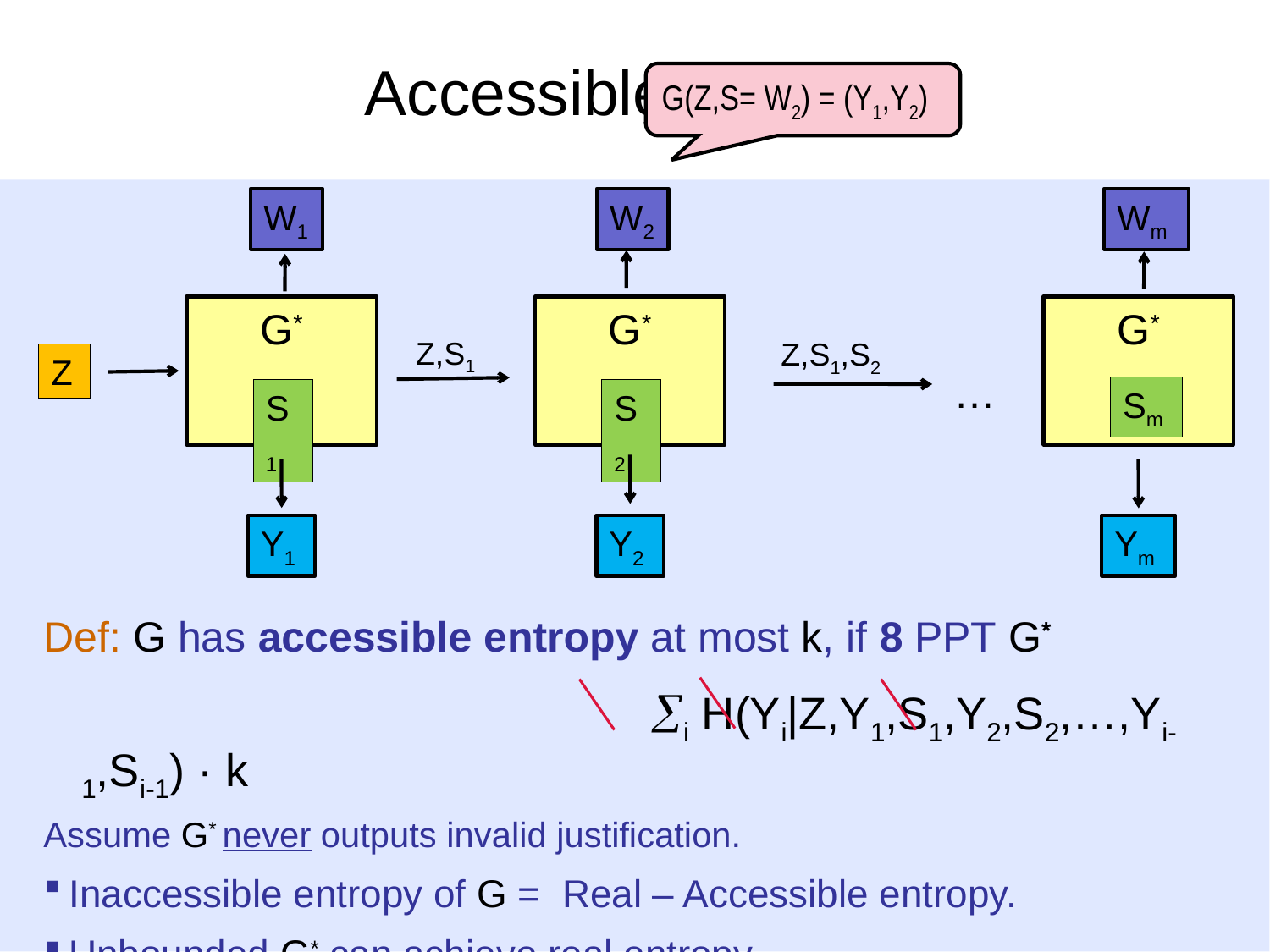

# Accessible Entropy
G(Z,S= W2) = (Y1,Y2)
W1
W2
Wm
G*

S1
G*

S2
G*

Sm
Z,S1
Z,S1,S2
Z
…
Y1
Y2
Ym
Def: G has accessible entropy at most k, if 8 PPT G*
                       ∑i H(Yi|Z,Y1,S1,Y2,S2,…,Yi-1,Si-1) · k
Assume G* never outputs invalid justification.
Inaccessible entropy of G =  Real – Accessible entropy.
Unbounded G* can achieve real entropy.